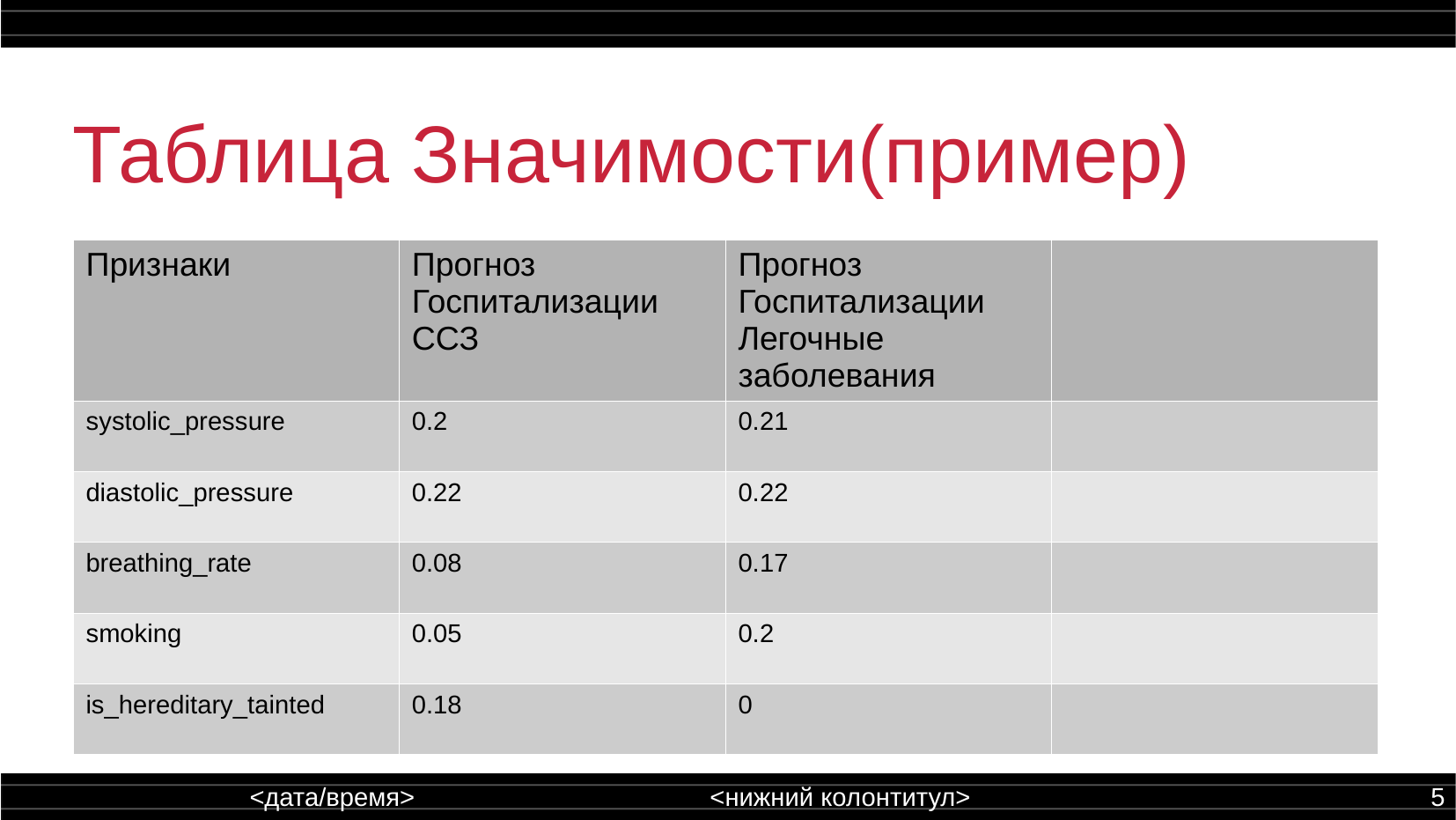

Таблица Значимости(пример)
| Признаки | Прогноз Госпитализации ССЗ | Прогноз Госпитализации Легочные заболевания |  |
| --- | --- | --- | --- |
| systolic\_pressure | 0.2 | 0.21 |  |
| diastolic\_pressure | 0.22 | 0.22 |  |
| breathing\_rate | 0.08 | 0.17 |  |
| smoking | 0.05 | 0.2 |  |
| is\_hereditary\_tainted | 0.18 | 0 |  |